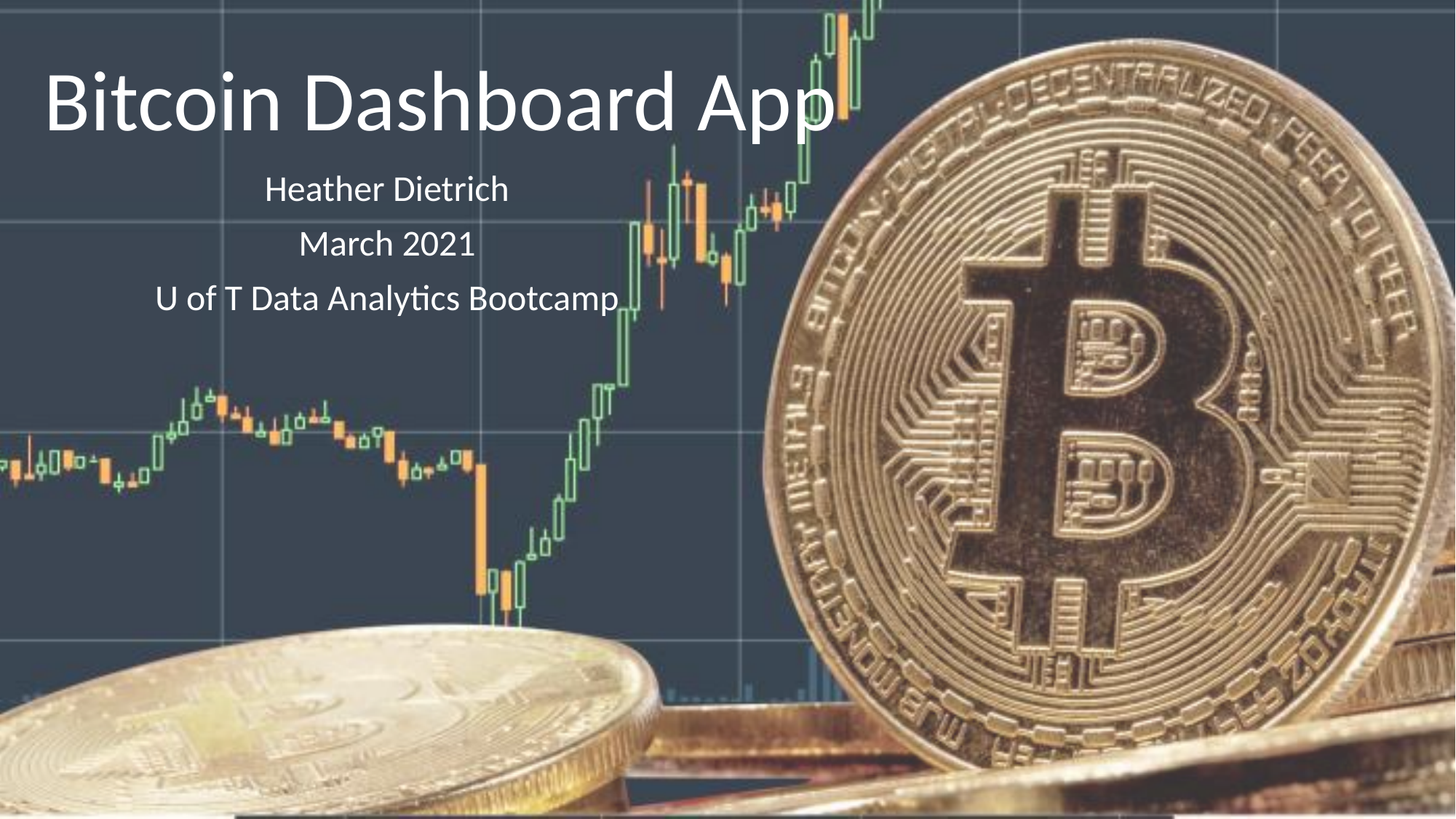

# Bitcoin Dashboard App
Heather Dietrich
March 2021
U of T Data Analytics Bootcamp